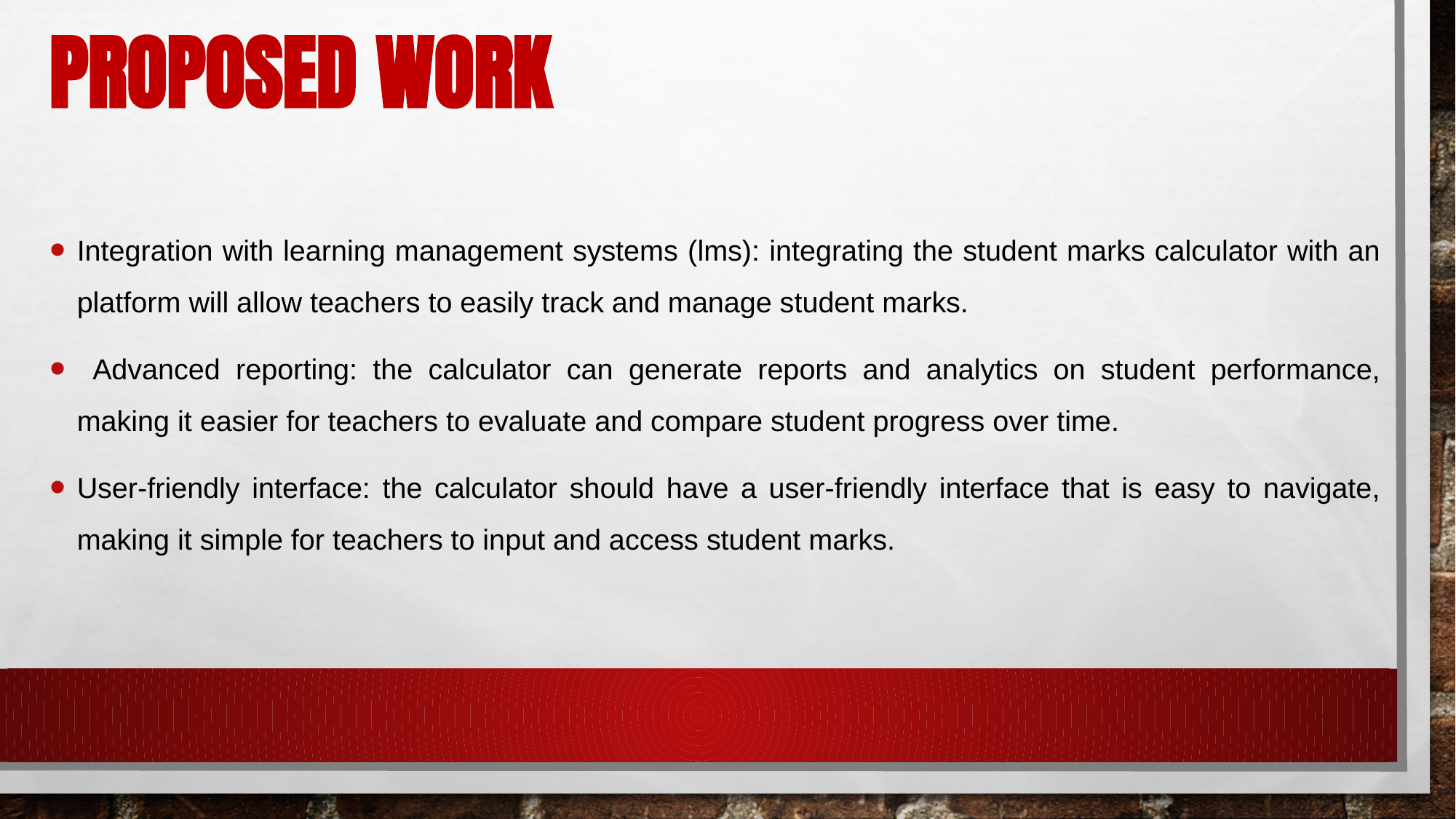

# PROPOSED WORK
Integration with learning management systems (lms): integrating the student marks calculator with an platform will allow teachers to easily track and manage student marks.
 Advanced reporting: the calculator can generate reports and analytics on student performance, making it easier for teachers to evaluate and compare student progress over time.
User-friendly interface: the calculator should have a user-friendly interface that is easy to navigate, making it simple for teachers to input and access student marks.